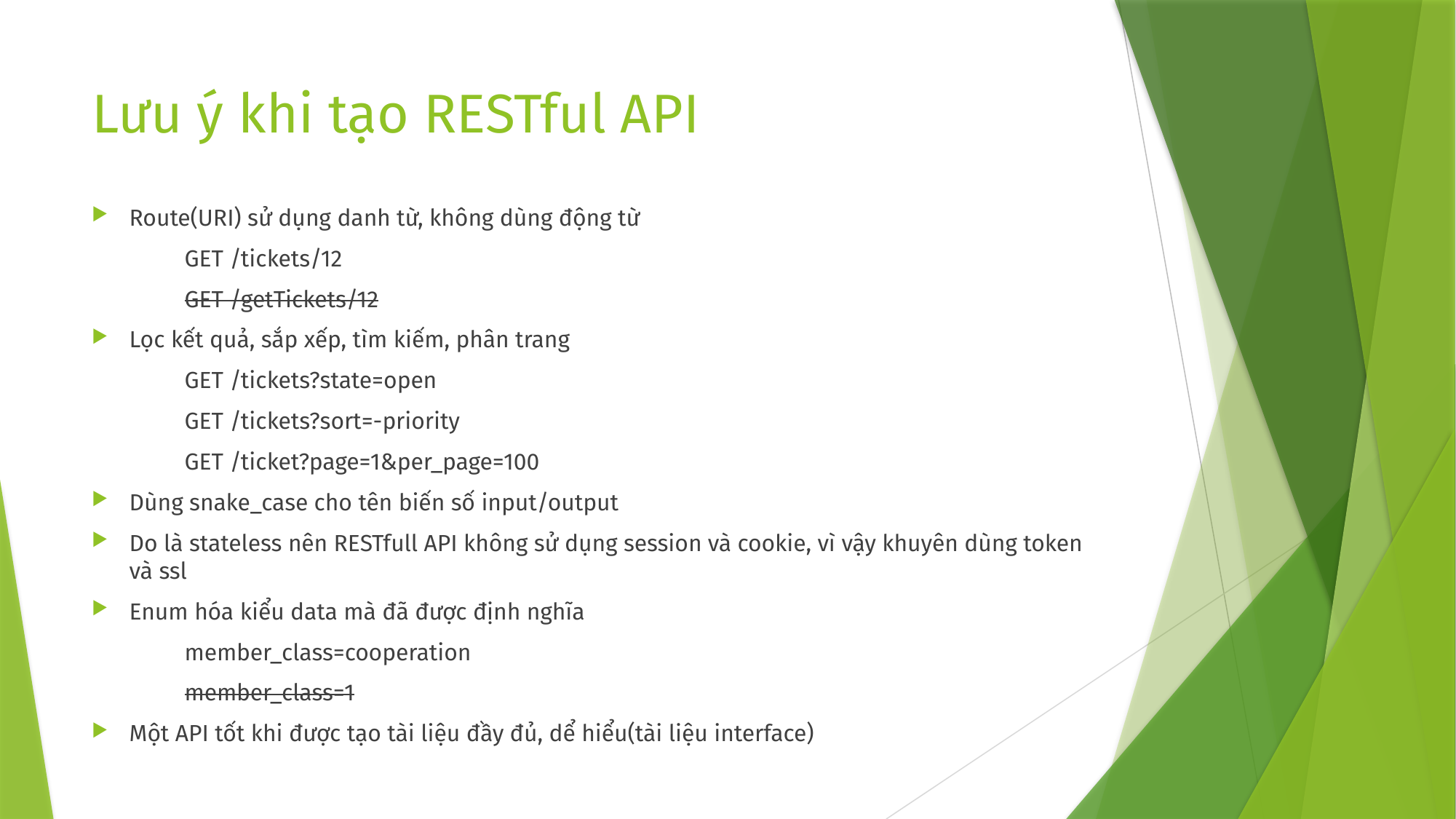

# Lưu ý khi tạo RESTful API
Route(URI) sử dụng danh từ, không dùng động từ
	GET /tickets/12
	GET /getTickets/12
Lọc kết quả, sắp xếp, tìm kiếm, phân trang
	GET /tickets?state=open
	GET /tickets?sort=-priority
	GET /ticket?page=1&per_page=100
Dùng snake_case cho tên biến số input/output
Do là stateless nên RESTfull API không sử dụng session và cookie, vì vậy khuyên dùng token và ssl
Enum hóa kiểu data mà đã được định nghĩa
	member_class=cooperation
	member_class=1
Một API tốt khi được tạo tài liệu đầy đủ, dể hiểu(tài liệu interface)